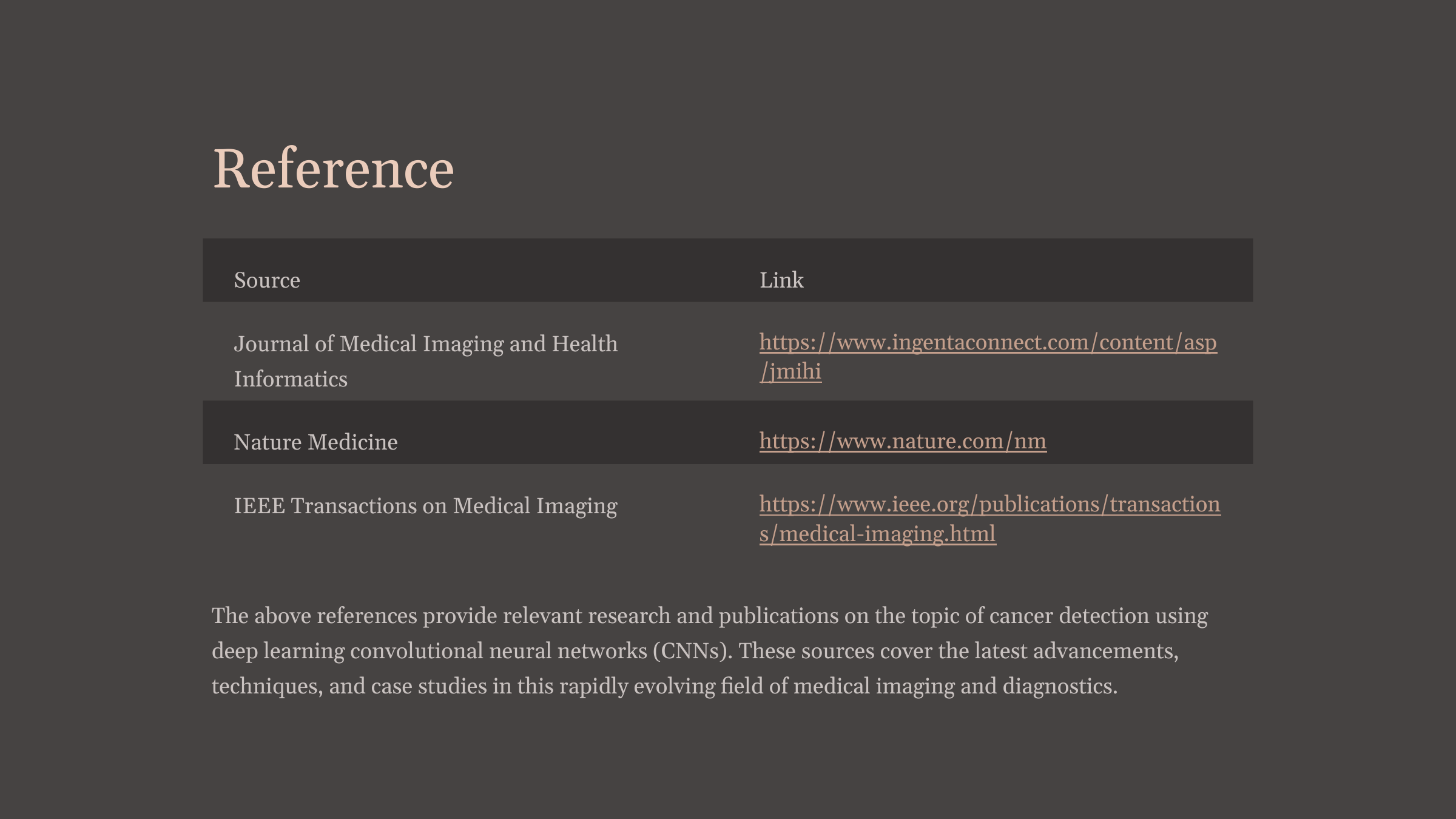

Reference

Source
Link
Journal of Medical Imaging and Health Informatics
https://www.ingentaconnect.com/content/asp/jmihi

Nature Medicine
https://www.nature.com/nm
IEEE Transactions on Medical Imaging
https://www.ieee.org/publications/transactions/medical-imaging.html
The above references provide relevant research and publications on the topic of cancer detection using deep learning convolutional neural networks (CNNs). These sources cover the latest advancements, techniques, and case studies in this rapidly evolving field of medical imaging and diagnostics.